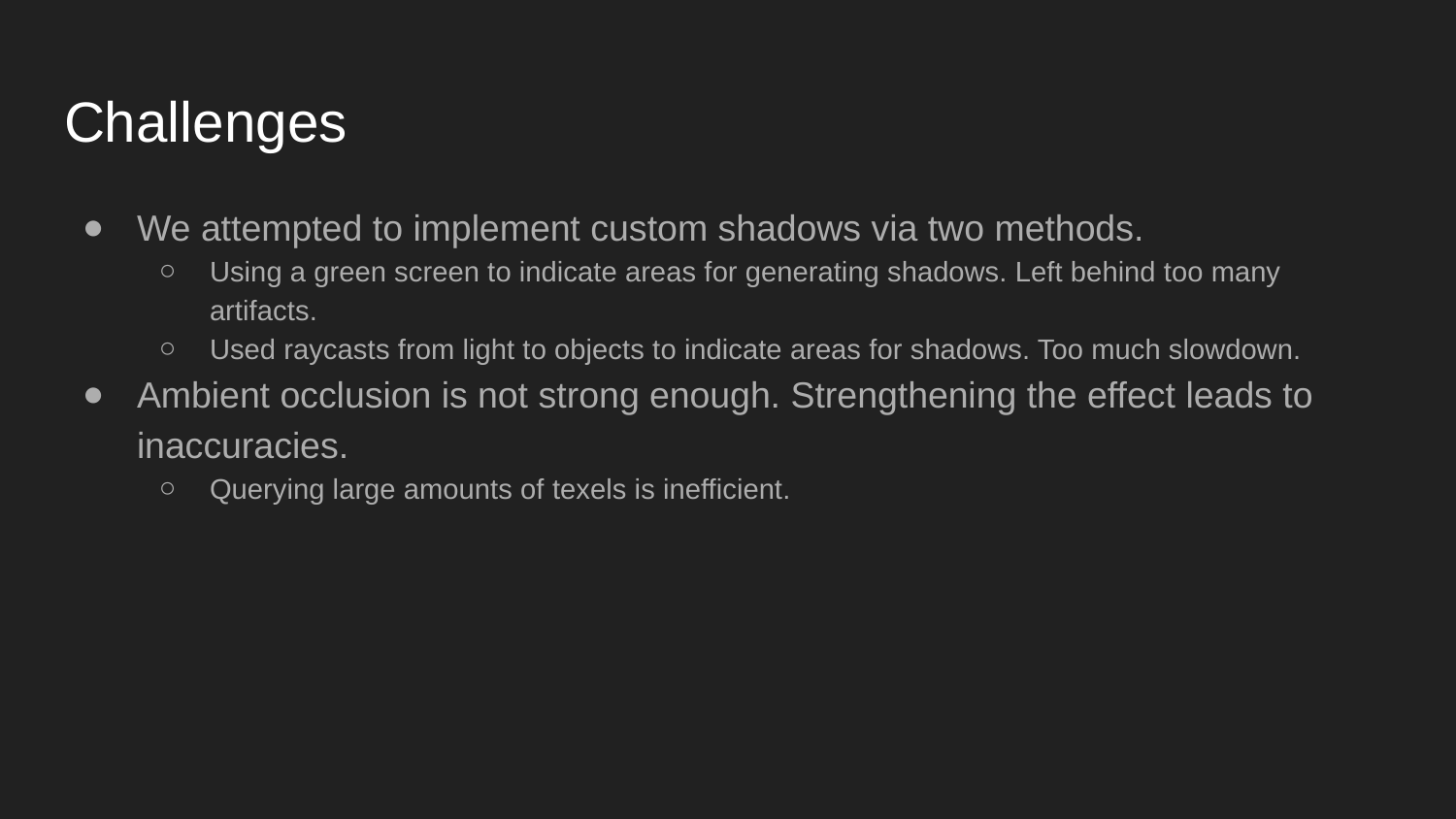

# Challenges
We attempted to implement custom shadows via two methods.
Using a green screen to indicate areas for generating shadows. Left behind too many artifacts.
Used raycasts from light to objects to indicate areas for shadows. Too much slowdown.
Ambient occlusion is not strong enough. Strengthening the effect leads to inaccuracies.
Querying large amounts of texels is inefficient.